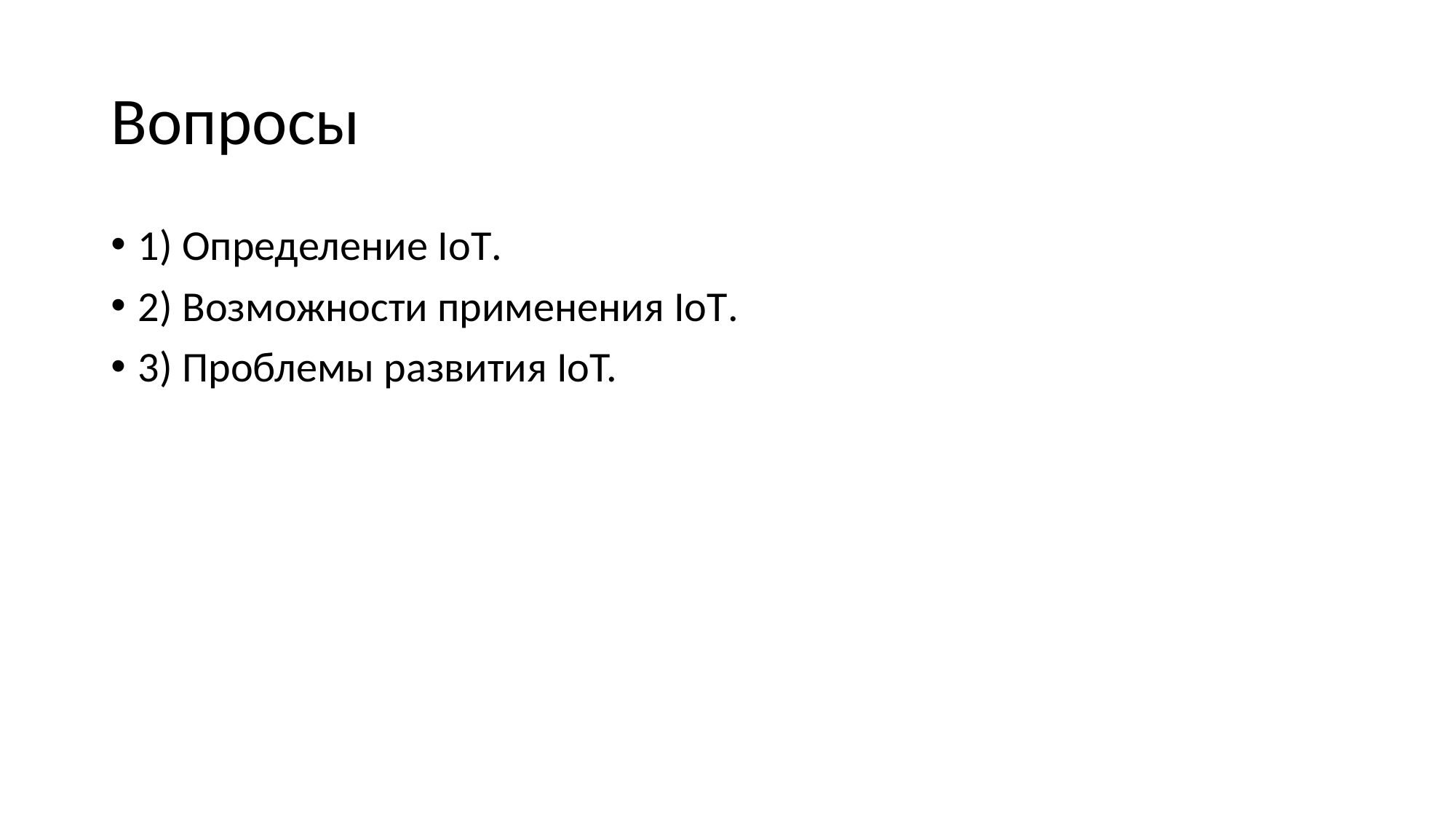

# Вопросы
1) Определение IoT.
2) Возможности применения IoT.
3) Проблемы развития IoT.